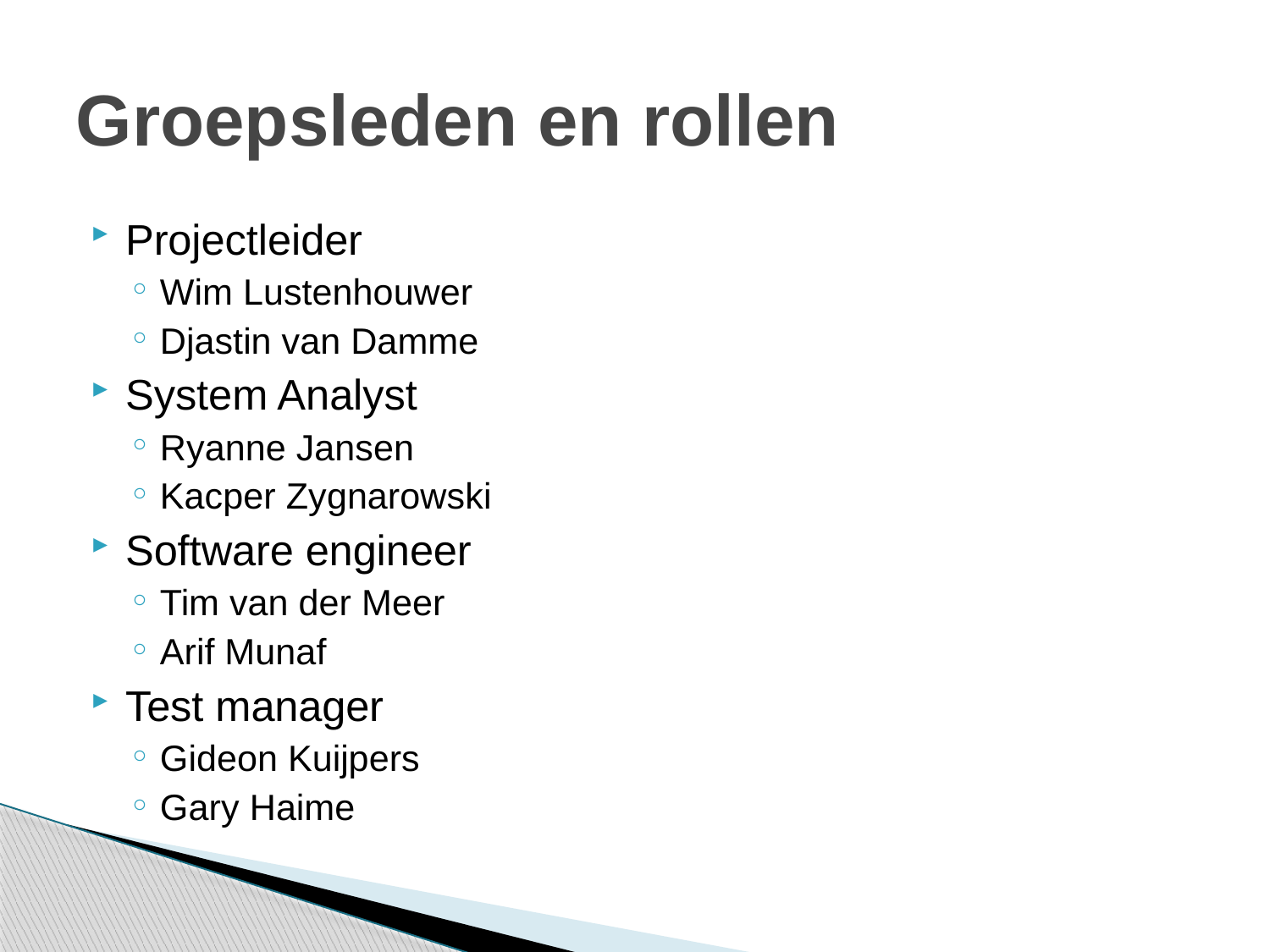

# Groepsleden en rollen
Projectleider
Wim Lustenhouwer
Djastin van Damme
System Analyst
Ryanne Jansen
Kacper Zygnarowski
Software engineer
Tim van der Meer
Arif Munaf
Test manager
Gideon Kuijpers
Gary Haime